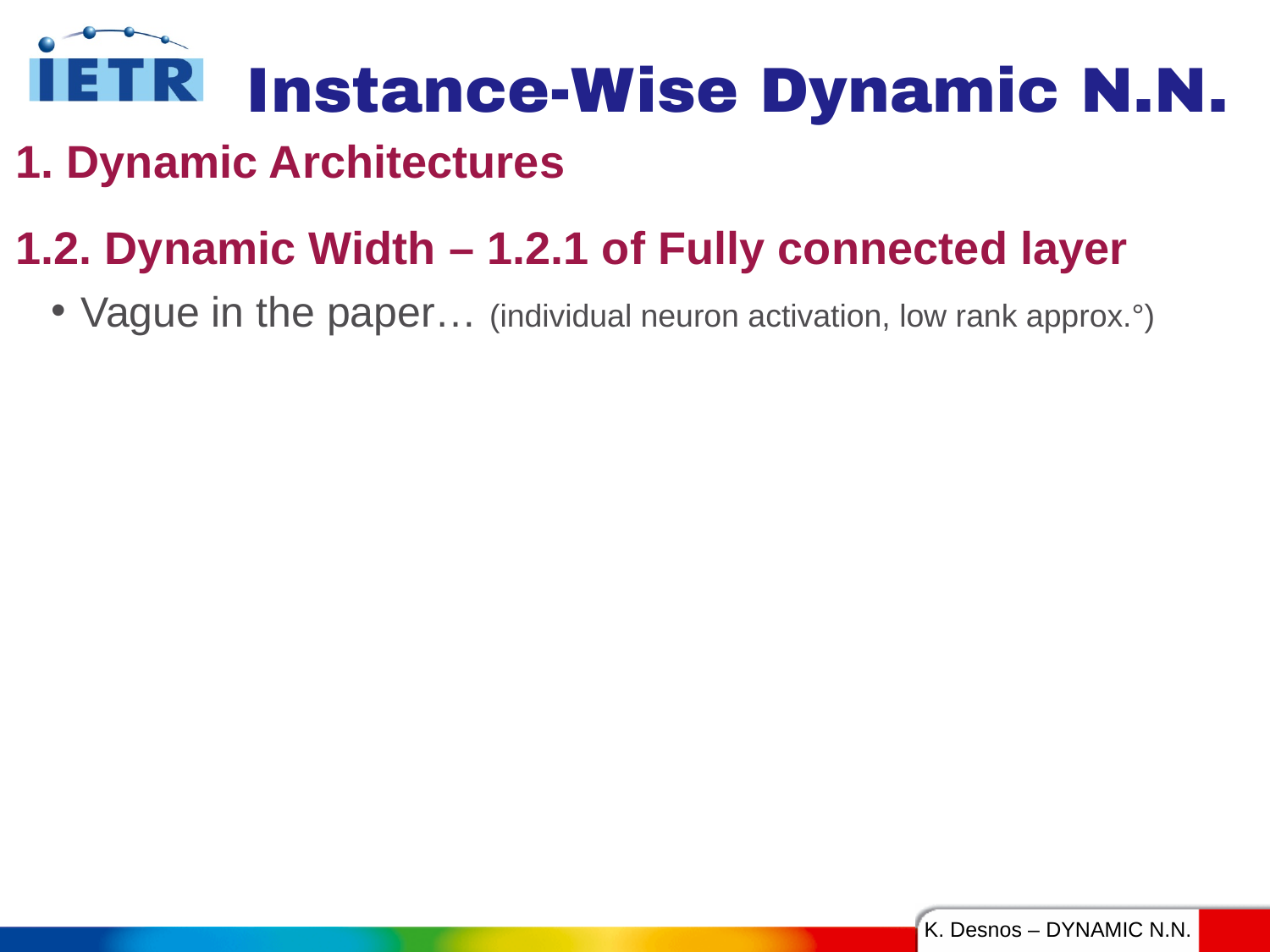

# Instance-Wise Dynamic N.N.
1. Dynamic Architectures
1.2. Dynamic Width – 1.2.1 of Fully connected layer
Vague in the paper… (individual neuron activation, low rank approx.°)